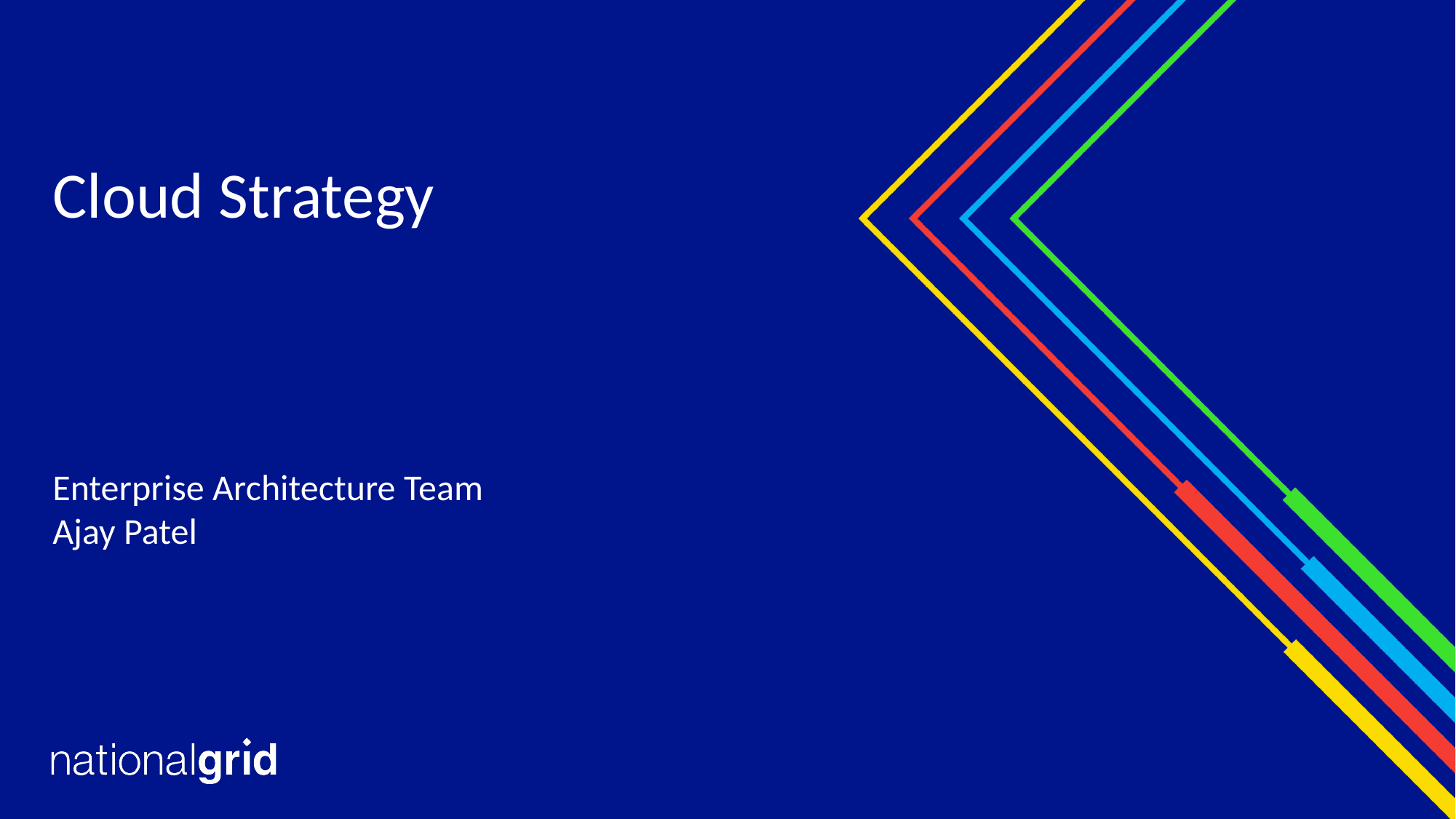

# Cloud Strategy

Enterprise Architecture Team
Ajay Patel